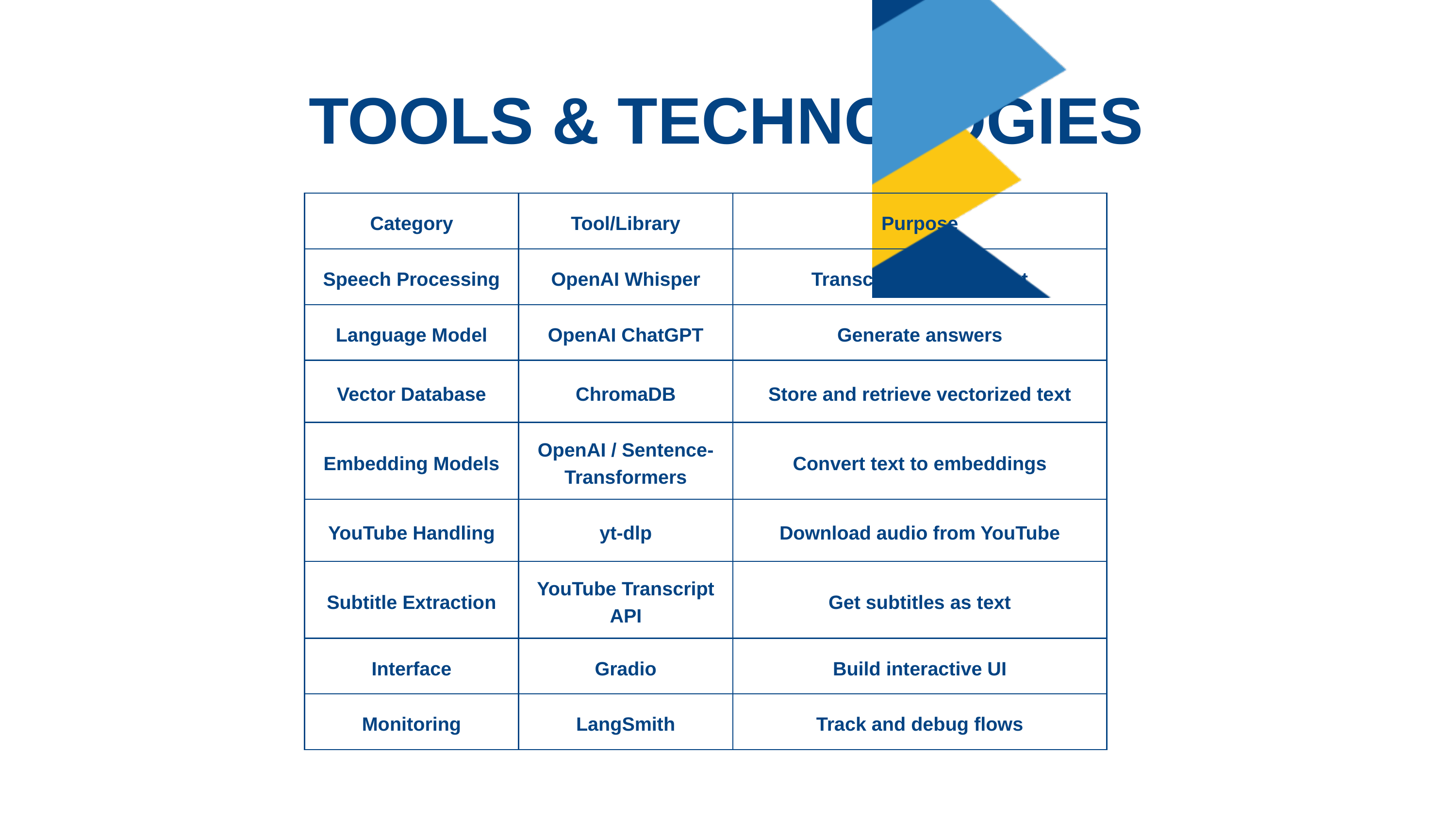

TOOLS & TECHNOLOGIES
| Category | Tool/Library | Purpose |
| --- | --- | --- |
| Speech Processing | OpenAI Whisper | Transcribe audio to text |
| Language Model | OpenAI ChatGPT | Generate answers |
| Vector Database | ChromaDB | Store and retrieve vectorized text |
| Embedding Models | OpenAI / Sentence-Transformers | Convert text to embeddings |
| YouTube Handling | yt-dlp | Download audio from YouTube |
| Subtitle Extraction | YouTube Transcript API | Get subtitles as text |
| Interface | Gradio | Build interactive UI |
| Monitoring | LangSmith | Track and debug flows |